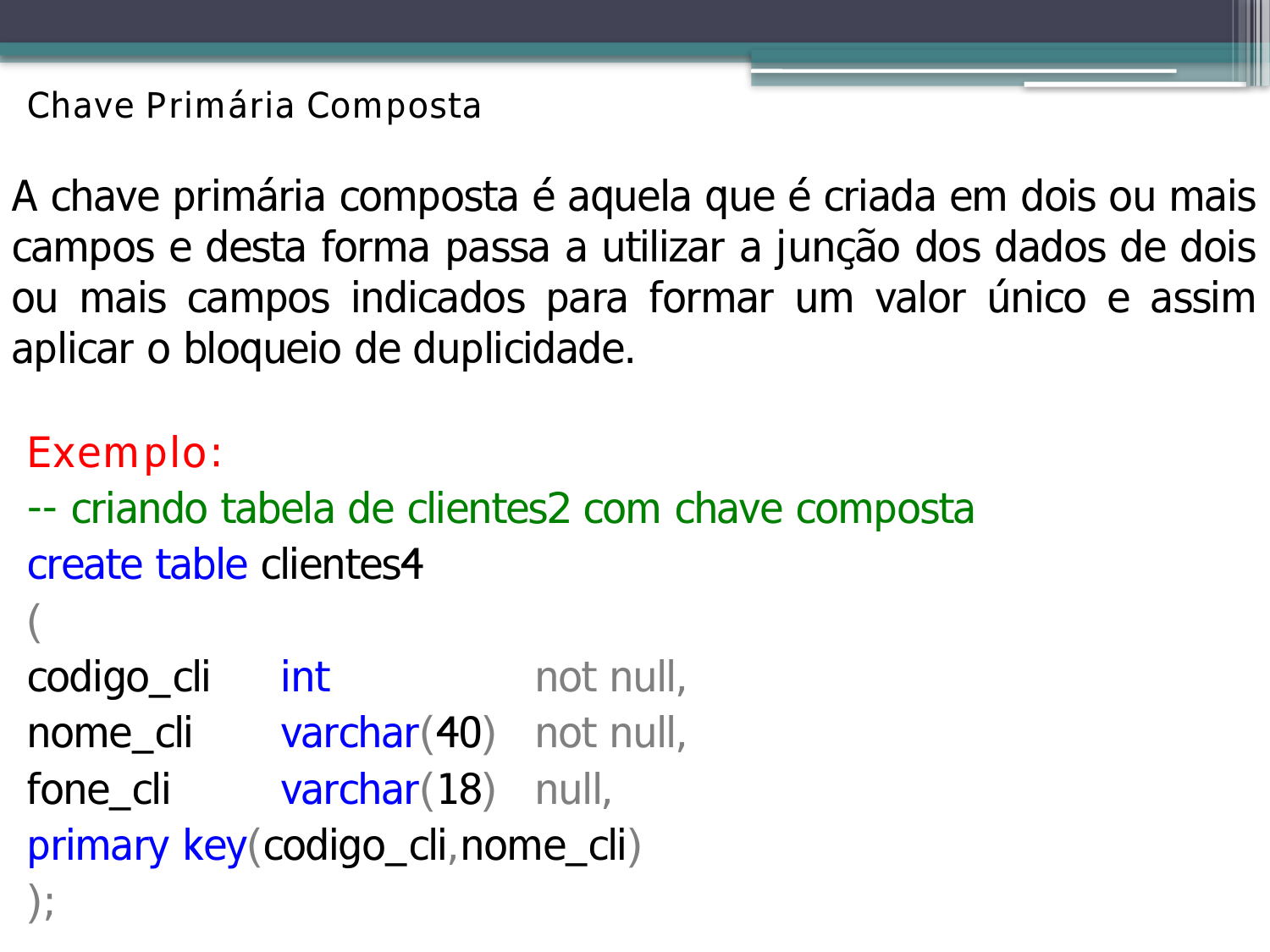

Chave Primária Composta

A chave primária composta é aquela que é criada em dois ou mais campos e desta forma passa a utilizar a junção dos dados de dois ou mais campos indicados para formar um valor único e assim aplicar o bloqueio de duplicidade.

Exemplo:
-- criando tabela de clientes2 com chave composta
create table clientes4
(
codigo_cli	int		not null,
nome_cli	varchar(40)	not null,
fone_cli	varchar(18)	null,
primary key(codigo_cli,nome_cli)
);